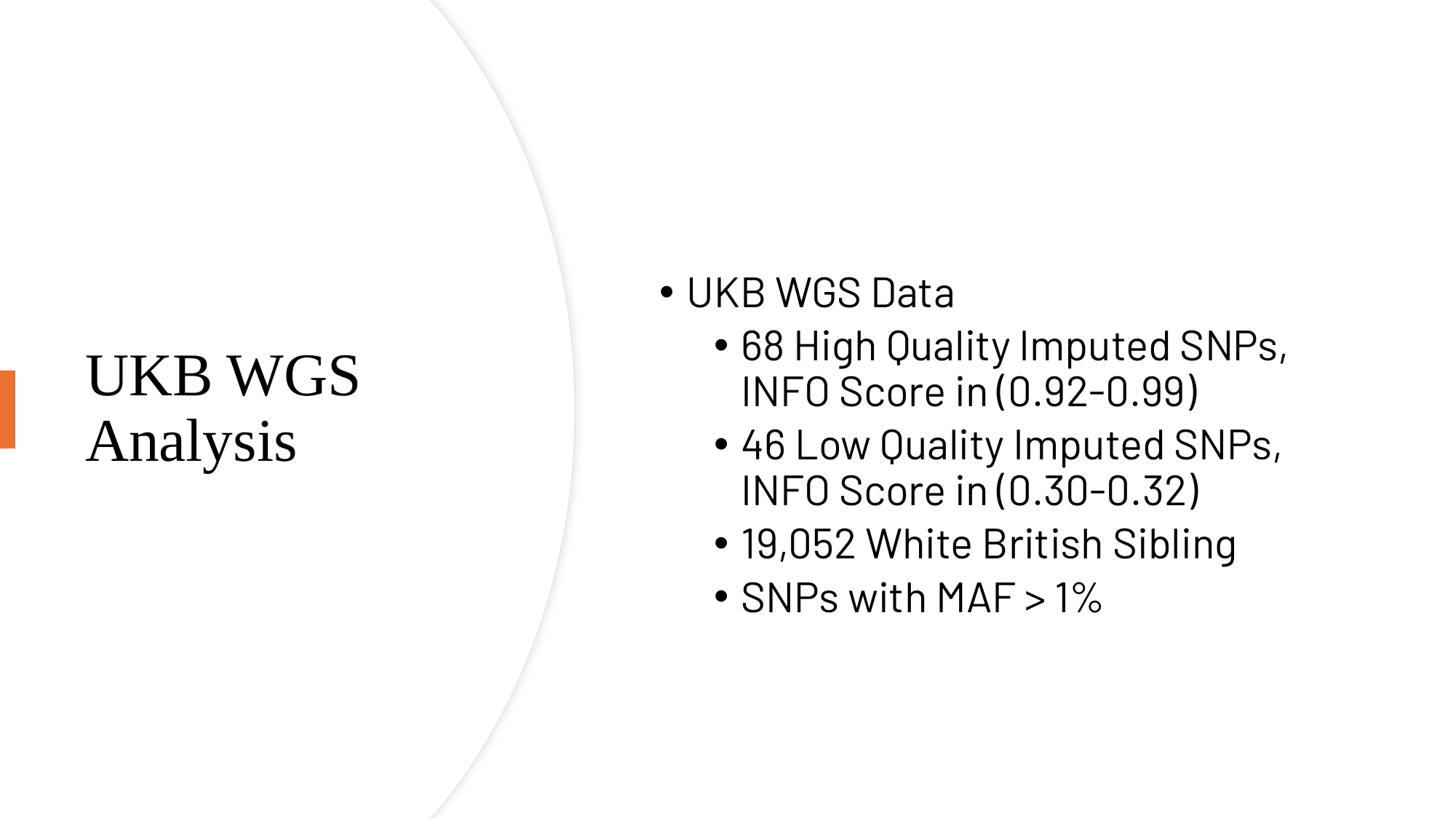

UKB WGS Data
68 High Quality Imputed SNPs,
INFO Score in (0.92-0.99)
46 Low Quality Imputed SNPs,
INFO Score in (0.30-0.32)
19,052 White British Sibling
SNPs with MAF > 1%
# UKB WGS Analysis